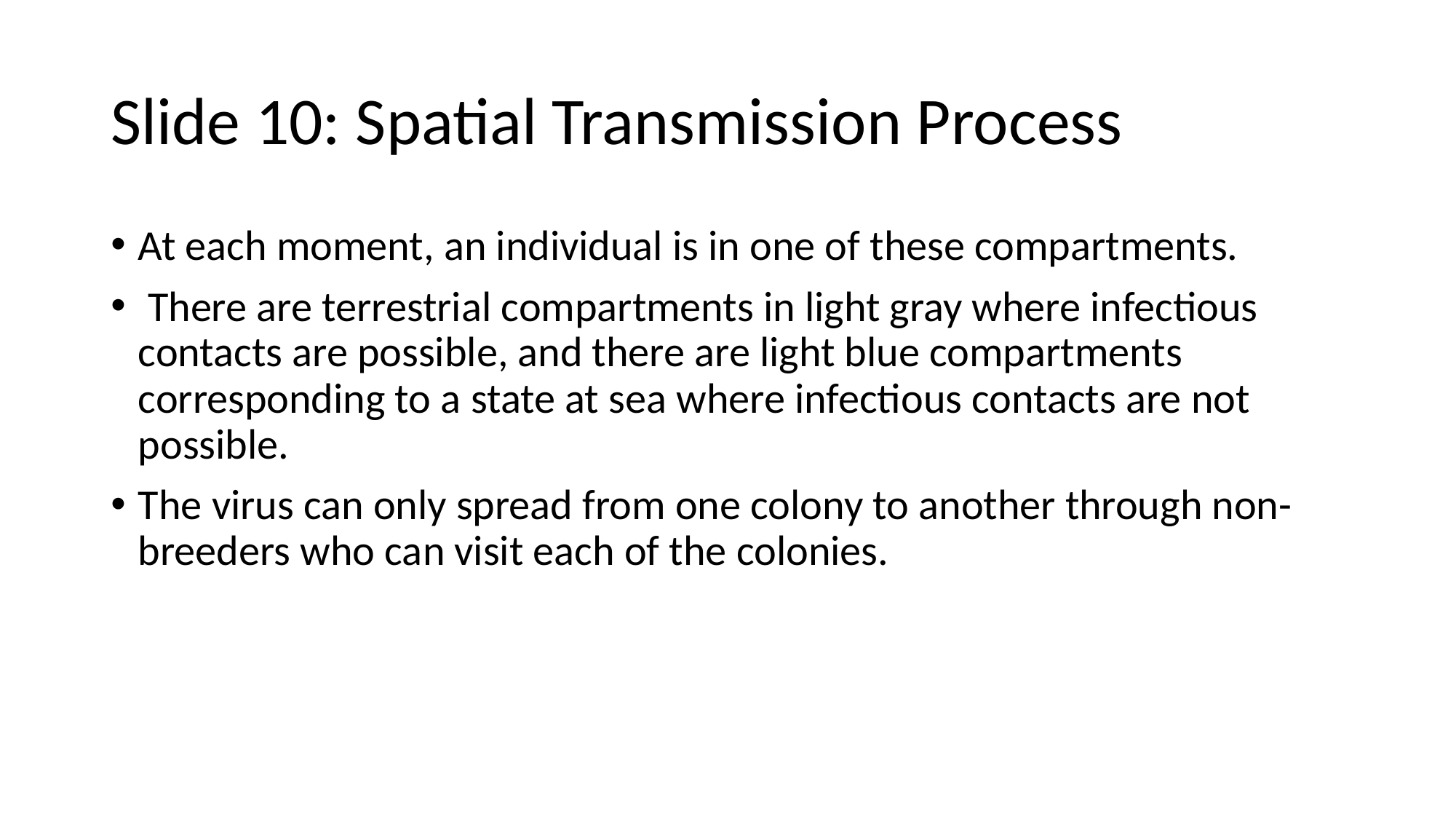

# Slide 10: Spatial Transmission Process
At each moment, an individual is in one of these compartments.
 There are terrestrial compartments in light gray where infectious contacts are possible, and there are light blue compartments corresponding to a state at sea where infectious contacts are not possible.
The virus can only spread from one colony to another through non-breeders who can visit each of the colonies.